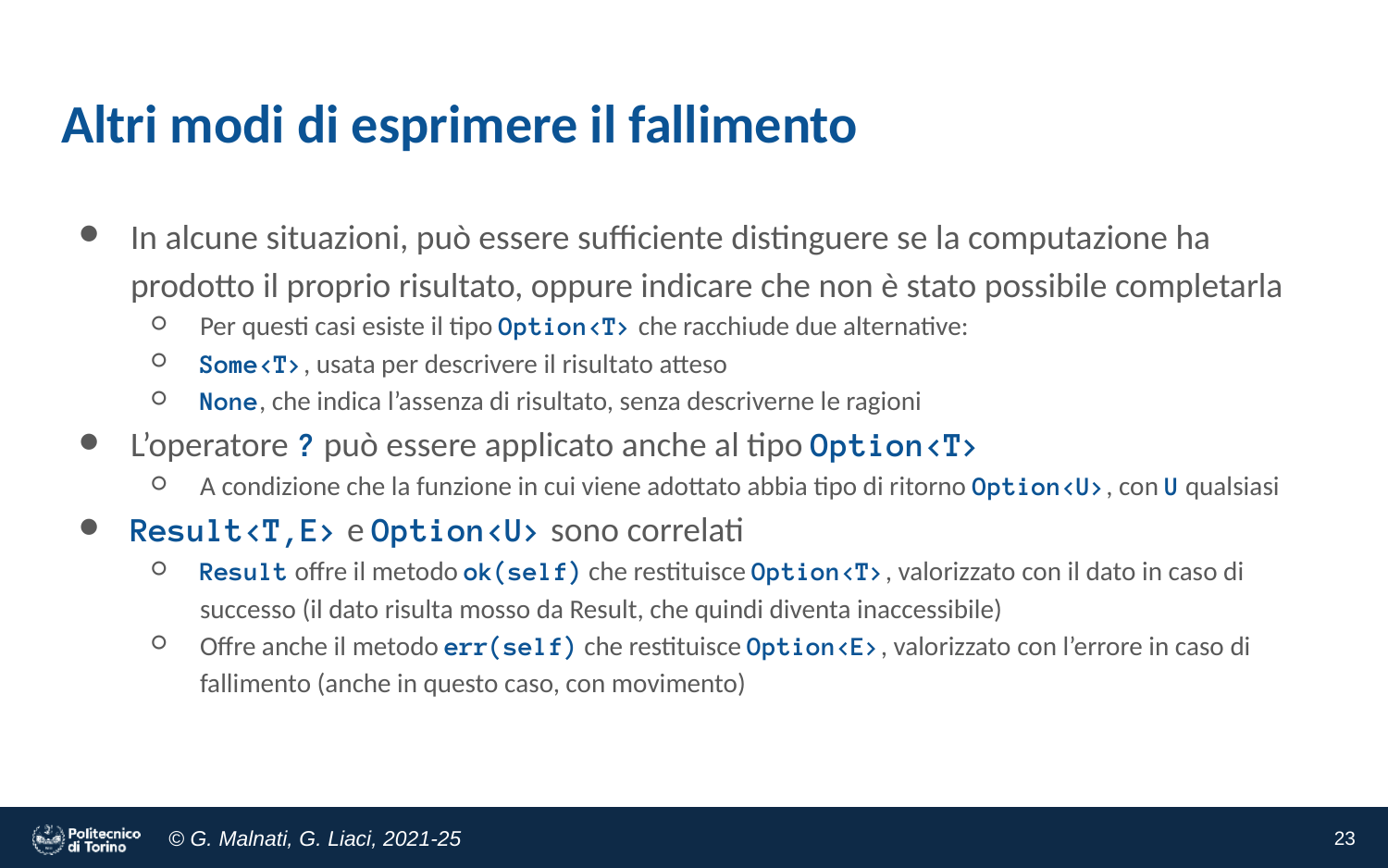

# Altri modi di esprimere il fallimento
In alcune situazioni, può essere sufficiente distinguere se la computazione ha prodotto il proprio risultato, oppure indicare che non è stato possibile completarla
Per questi casi esiste il tipo Option<T> che racchiude due alternative:
Some<T>, usata per descrivere il risultato atteso
None, che indica l’assenza di risultato, senza descriverne le ragioni
L’operatore ? può essere applicato anche al tipo Option<T>
A condizione che la funzione in cui viene adottato abbia tipo di ritorno Option<U>, con U qualsiasi
Result<T,E> e Option<U> sono correlati
Result offre il metodo ok(self) che restituisce Option<T>, valorizzato con il dato in caso di successo (il dato risulta mosso da Result, che quindi diventa inaccessibile)
Offre anche il metodo err(self) che restituisce Option<E>, valorizzato con l’errore in caso di fallimento (anche in questo caso, con movimento)
23